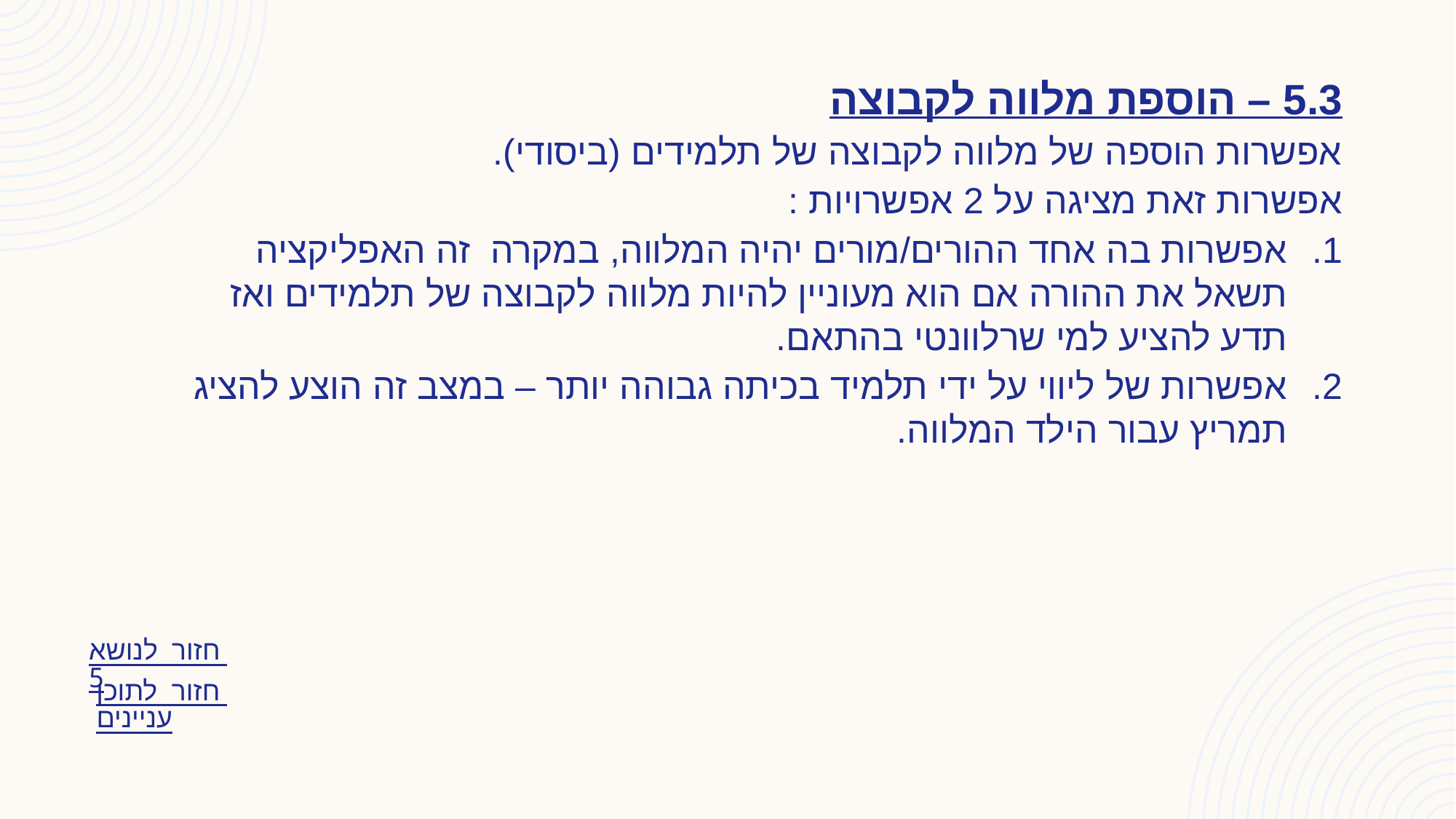

5.3 – הוספת מלווה לקבוצה
אפשרות הוספה של מלווה לקבוצה של תלמידים (ביסודי).
אפשרות זאת מציגה על 2 אפשרויות :
אפשרות בה אחד ההורים/מורים יהיה המלווה, במקרה  זה האפליקציה תשאל את ההורה אם הוא מעוניין להיות מלווה לקבוצה של תלמידים ואז תדע להציע למי שרלוונטי בהתאם.
אפשרות של ליווי על ידי תלמיד בכיתה גבוהה יותר – במצב זה הוצע להציג תמריץ עבור הילד המלווה.

חזור לנושא 5
חזור לתוכן עניינים